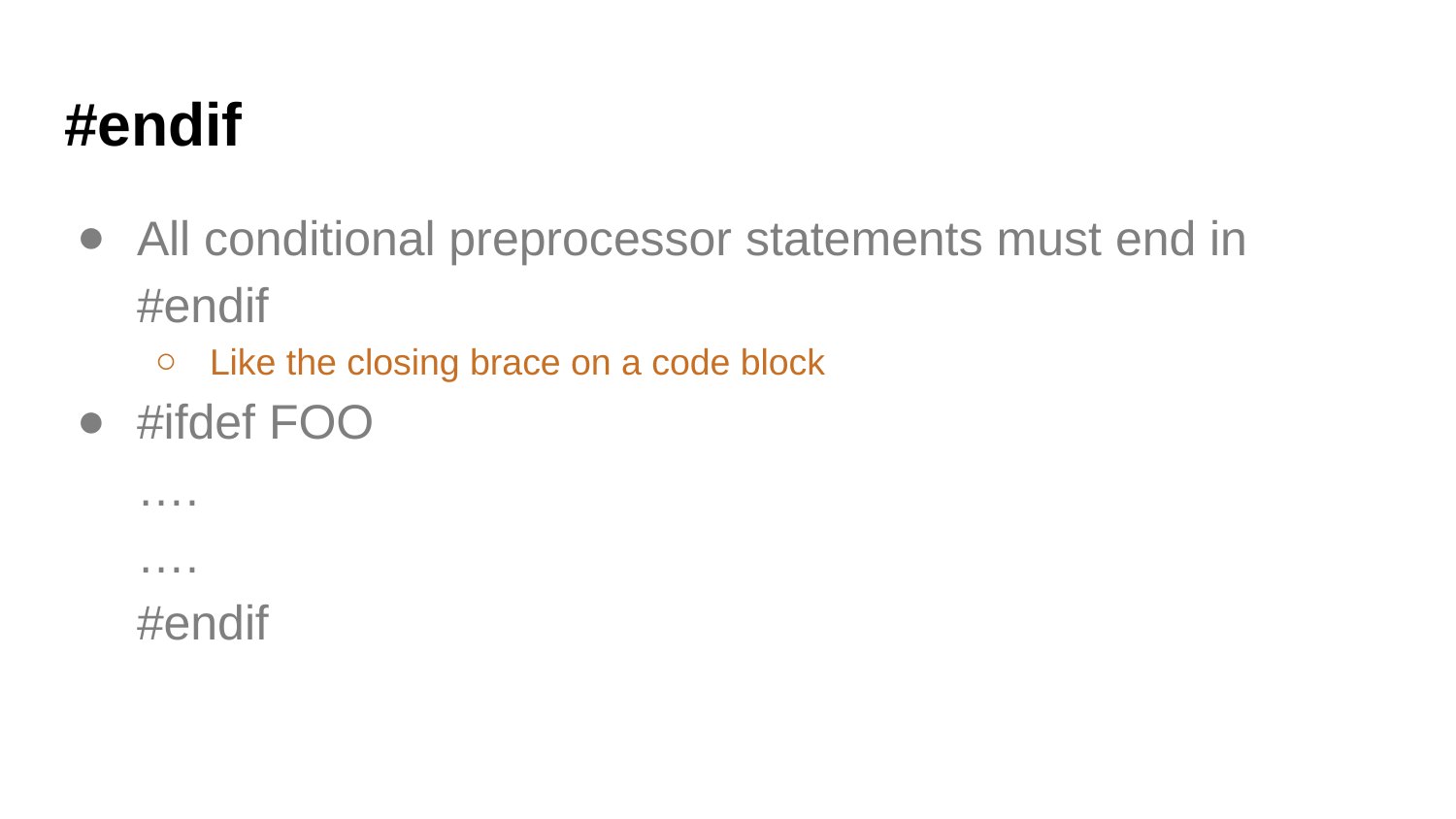

# #endif
All conditional preprocessor statements must end in #endif
Like the closing brace on a code block
#ifdef FOO
….
….
#endif